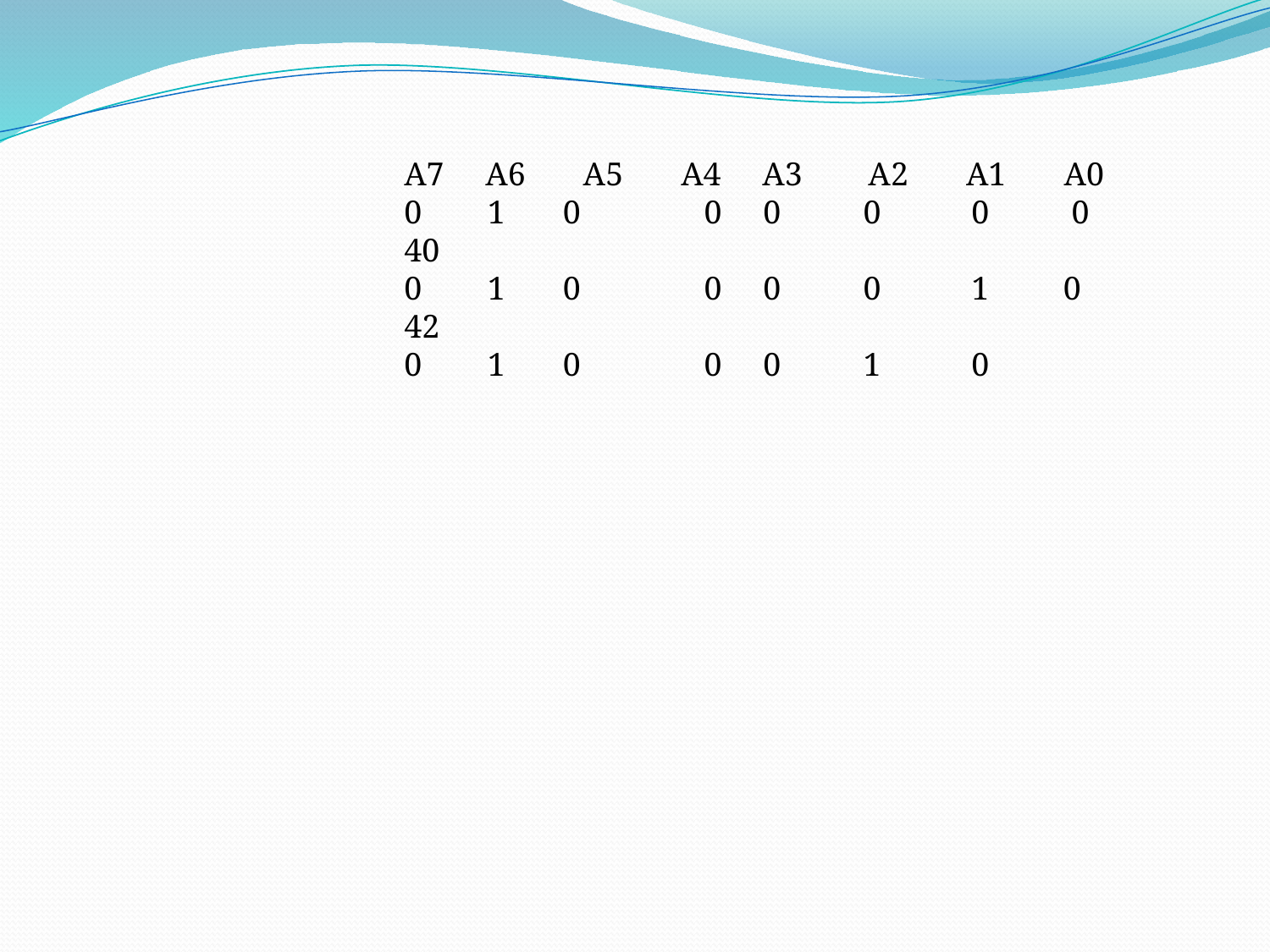

A7     A6       A5       A4     A3        A2       A1       A0
0        1       0               0     0          0           0          0  40
0        1       0               0     0          0           1         0    42
0        1       0               0     0          1           0